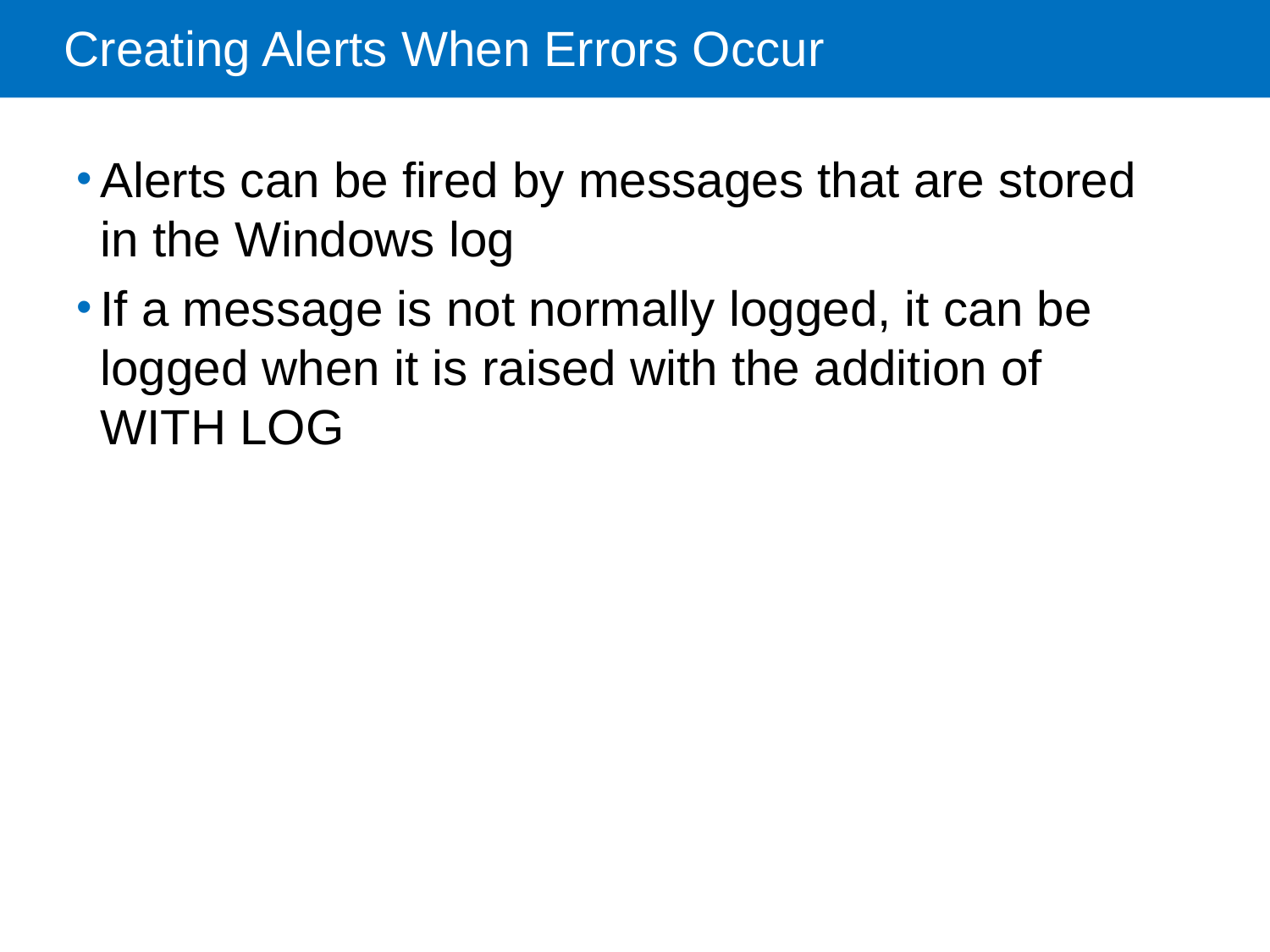

# Creating Alerts When Errors Occur
Alerts can be fired by messages that are stored in the Windows log
If a message is not normally logged, it can be logged when it is raised with the addition of WITH LOG